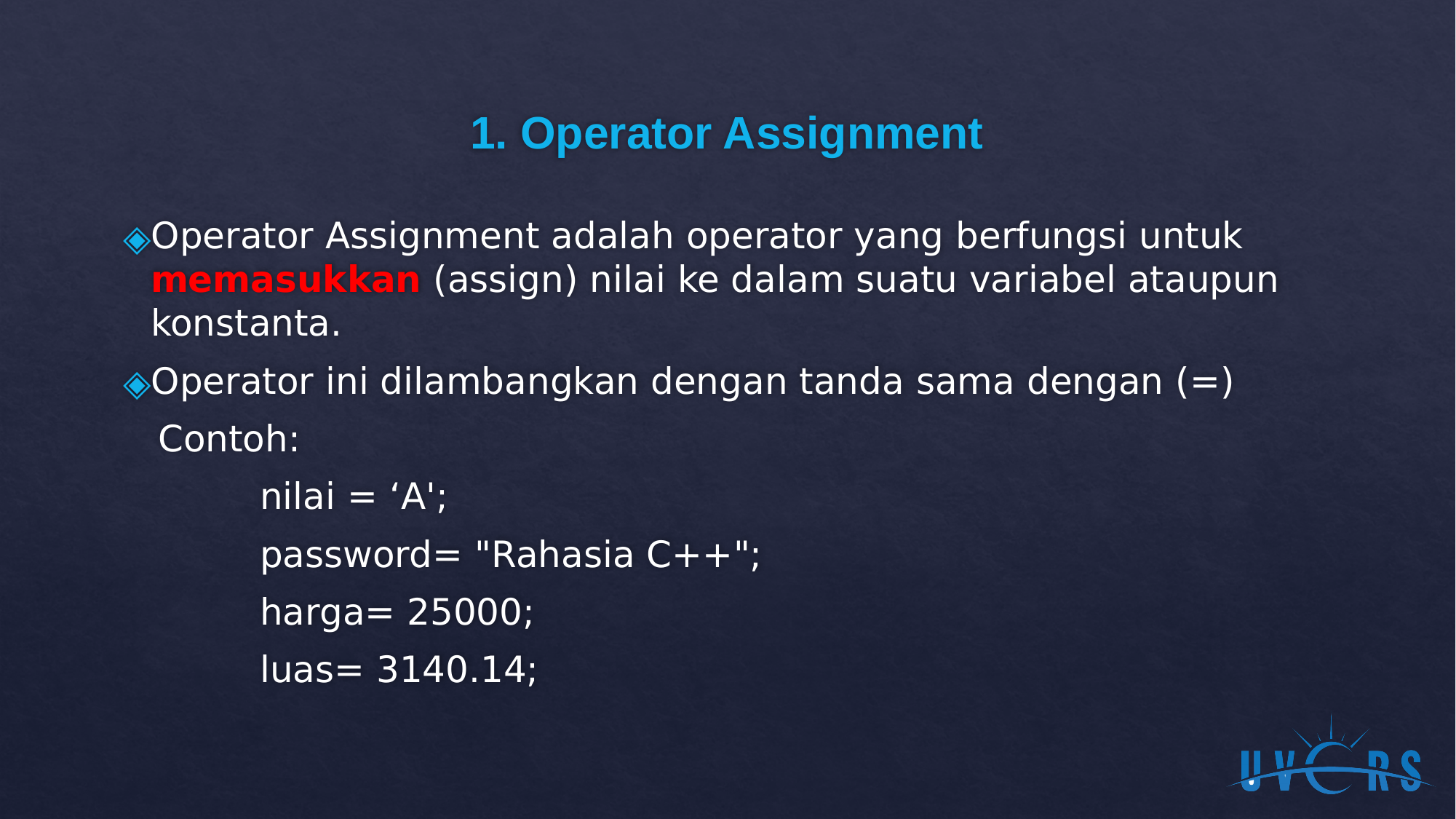

# 1. Operator Assignment
Operator Assignment adalah operator yang berfungsi untuk memasukkan (assign) nilai ke dalam suatu variabel ataupun konstanta.
Operator ini dilambangkan dengan tanda sama dengan (=)
   Contoh:
		nilai = ‘A';
		password= "Rahasia C++";
		harga= 25000;
		luas= 3140.14;